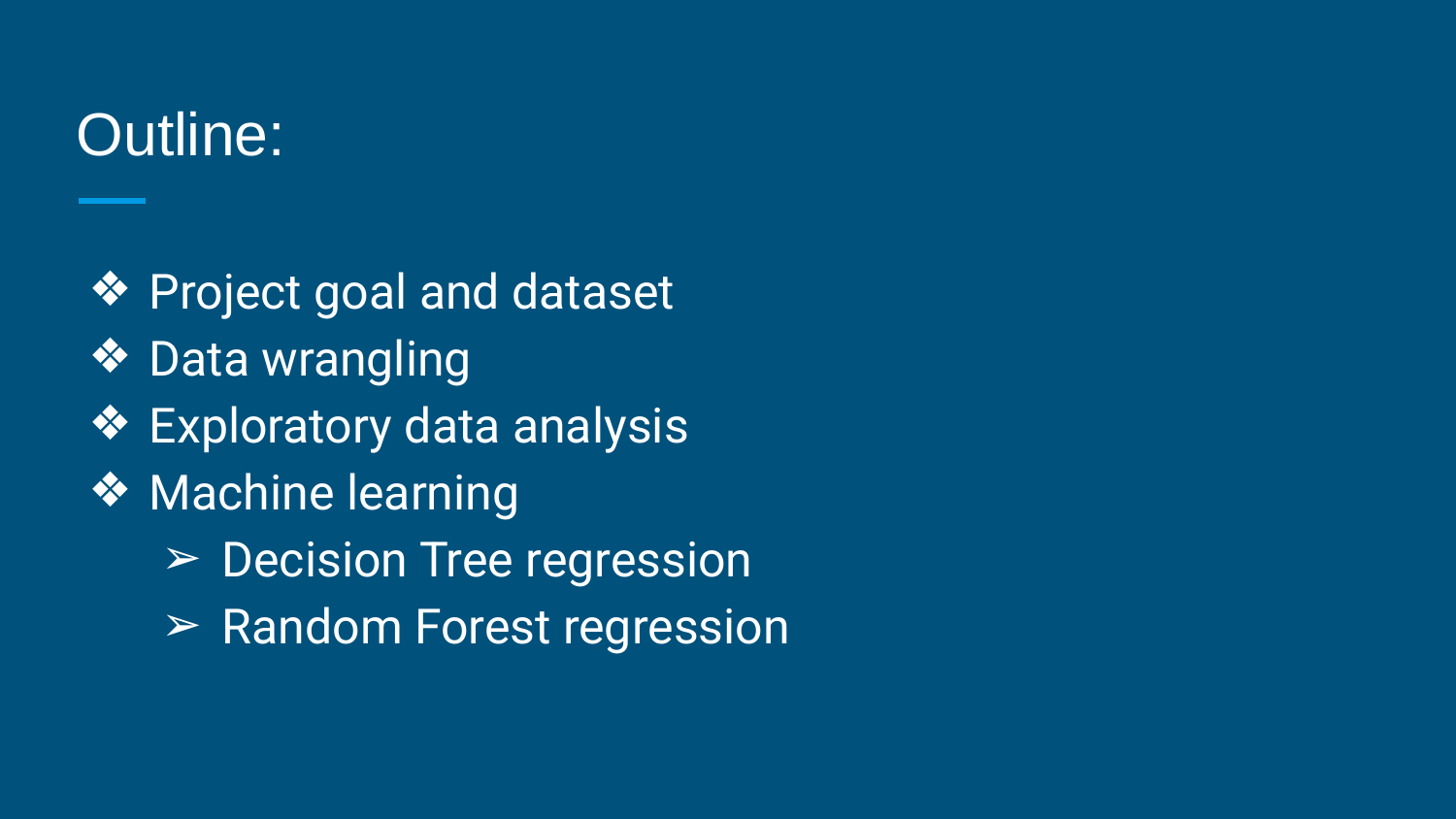

# Outline:
Project goal and dataset
Data wrangling
Exploratory data analysis
Machine learning
Decision Tree regression
Random Forest regression